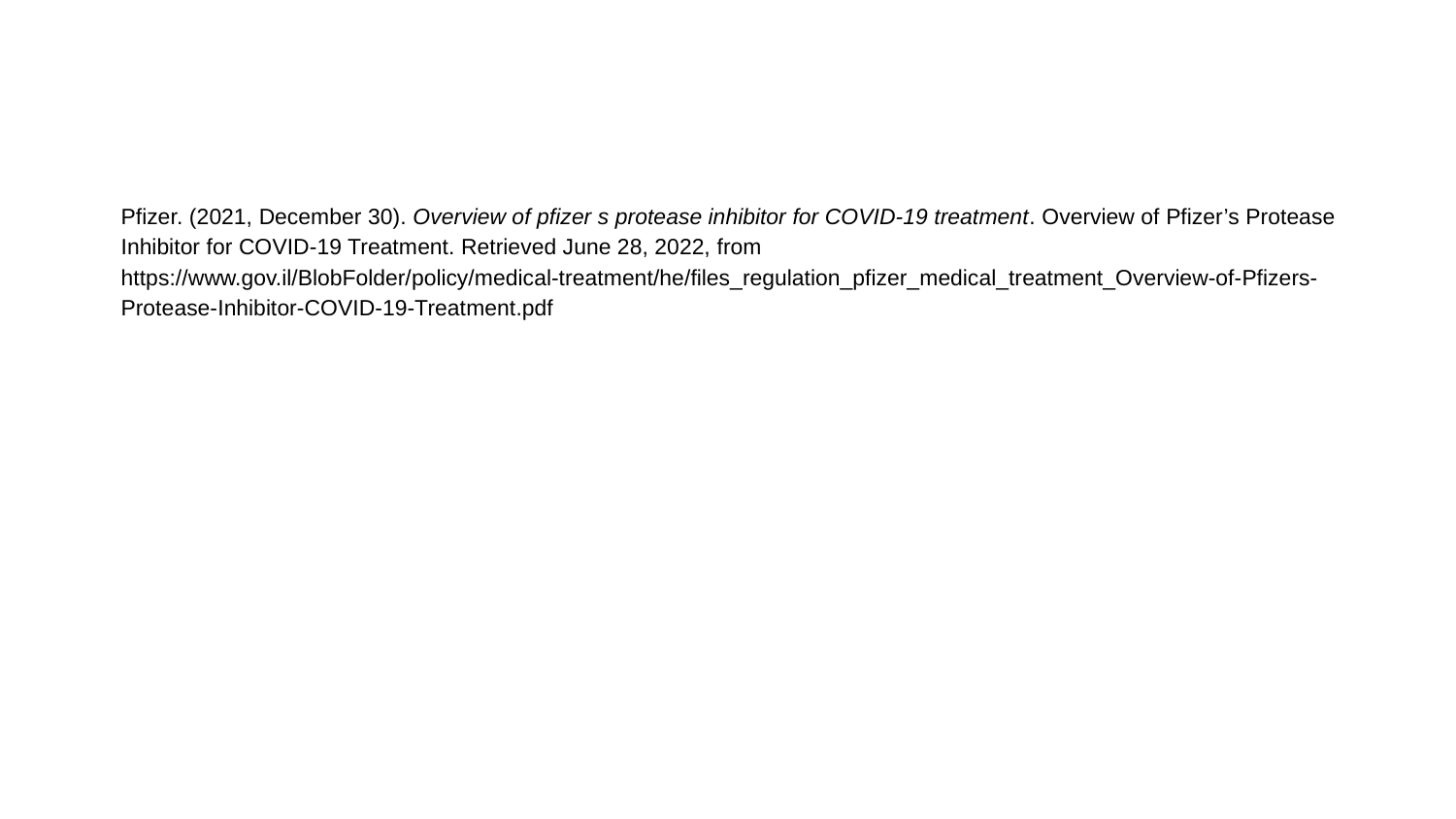

#
Pfizer. (2021, December 30). Overview of pfizer s protease inhibitor for COVID-19 treatment. Overview of Pfizer’s Protease Inhibitor for COVID-19 Treatment. Retrieved June 28, 2022, from https://www.gov.il/BlobFolder/policy/medical-treatment/he/files_regulation_pfizer_medical_treatment_Overview-of-Pfizers-Protease-Inhibitor-COVID-19-Treatment.pdf